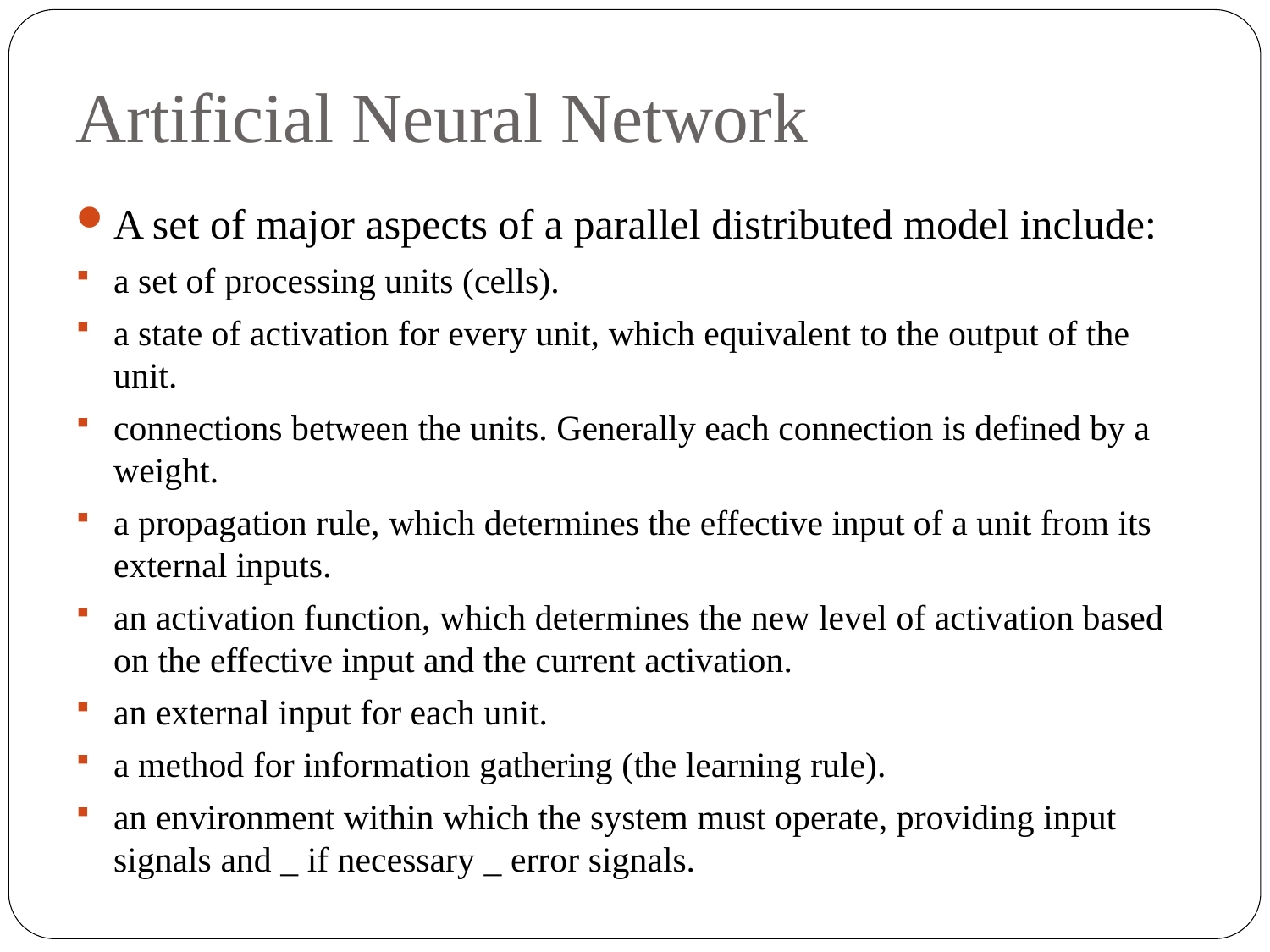

Artificial Neural Network
A set of major aspects of a parallel distributed model include:
a set of processing units (cells).
a state of activation for every unit, which equivalent to the output of the unit.
connections between the units. Generally each connection is defined by a weight.
a propagation rule, which determines the effective input of a unit from its external inputs.
an activation function, which determines the new level of activation based on the effective input and the current activation.
an external input for each unit.
a method for information gathering (the learning rule).
an environment within which the system must operate, providing input signals and _ if necessary _ error signals.